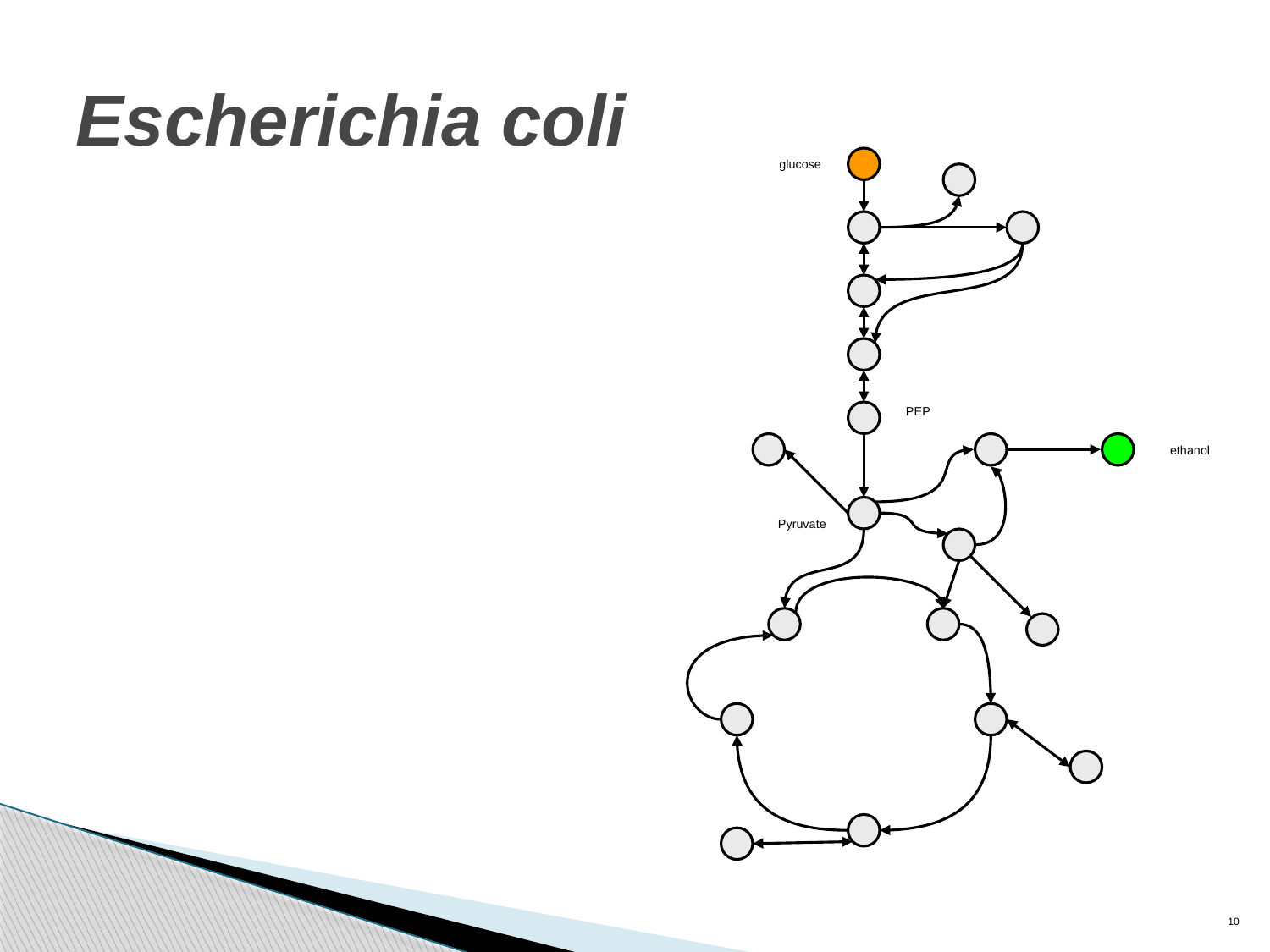

Escherichia coli

glucose

PEP
ethanol
Pyruvate
10